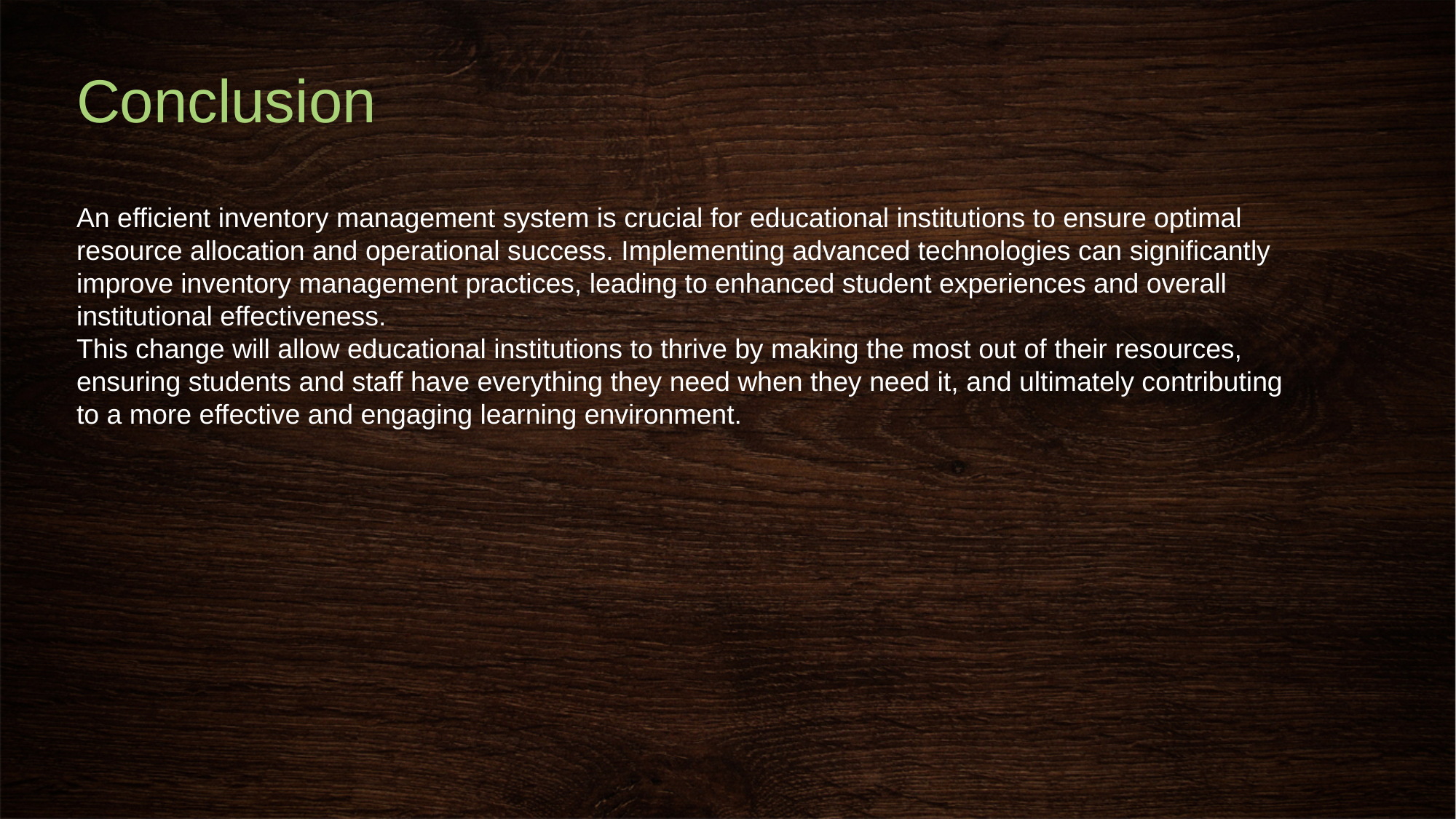

Conclusion
An efficient inventory management system is crucial for educational institutions to ensure optimal resource allocation and operational success. Implementing advanced technologies can significantly improve inventory management practices, leading to enhanced student experiences and overall institutional effectiveness.
This change will allow educational institutions to thrive by making the most out of their resources, ensuring students and staff have everything they need when they need it, and ultimately contributing to a more effective and engaging learning environment.